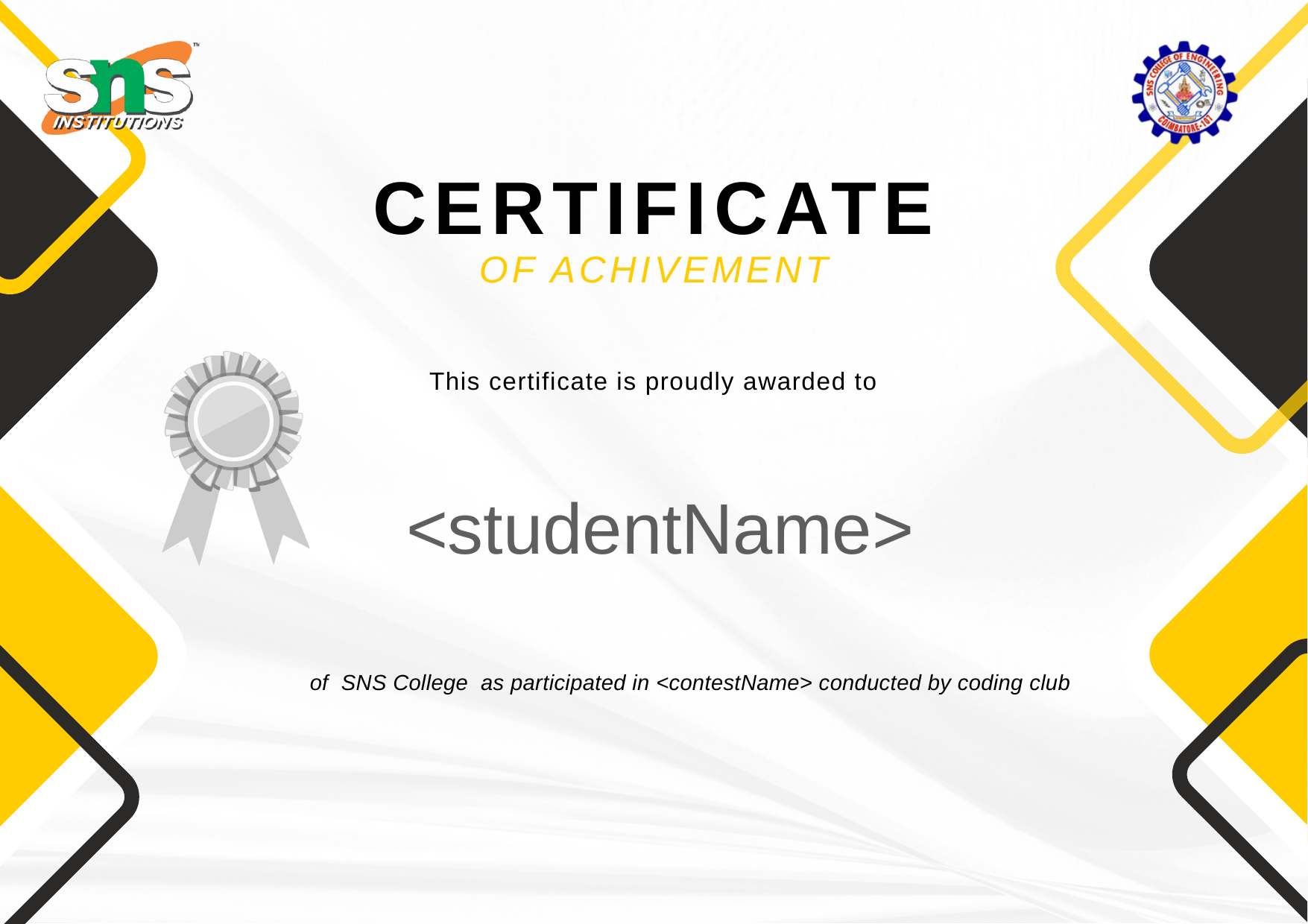

CERTIFICATE
OF ACHIVEMENT

This certificate is proudly awarded to

<studentName>

of  SNS College  as participated in <contestName> conducted by coding club